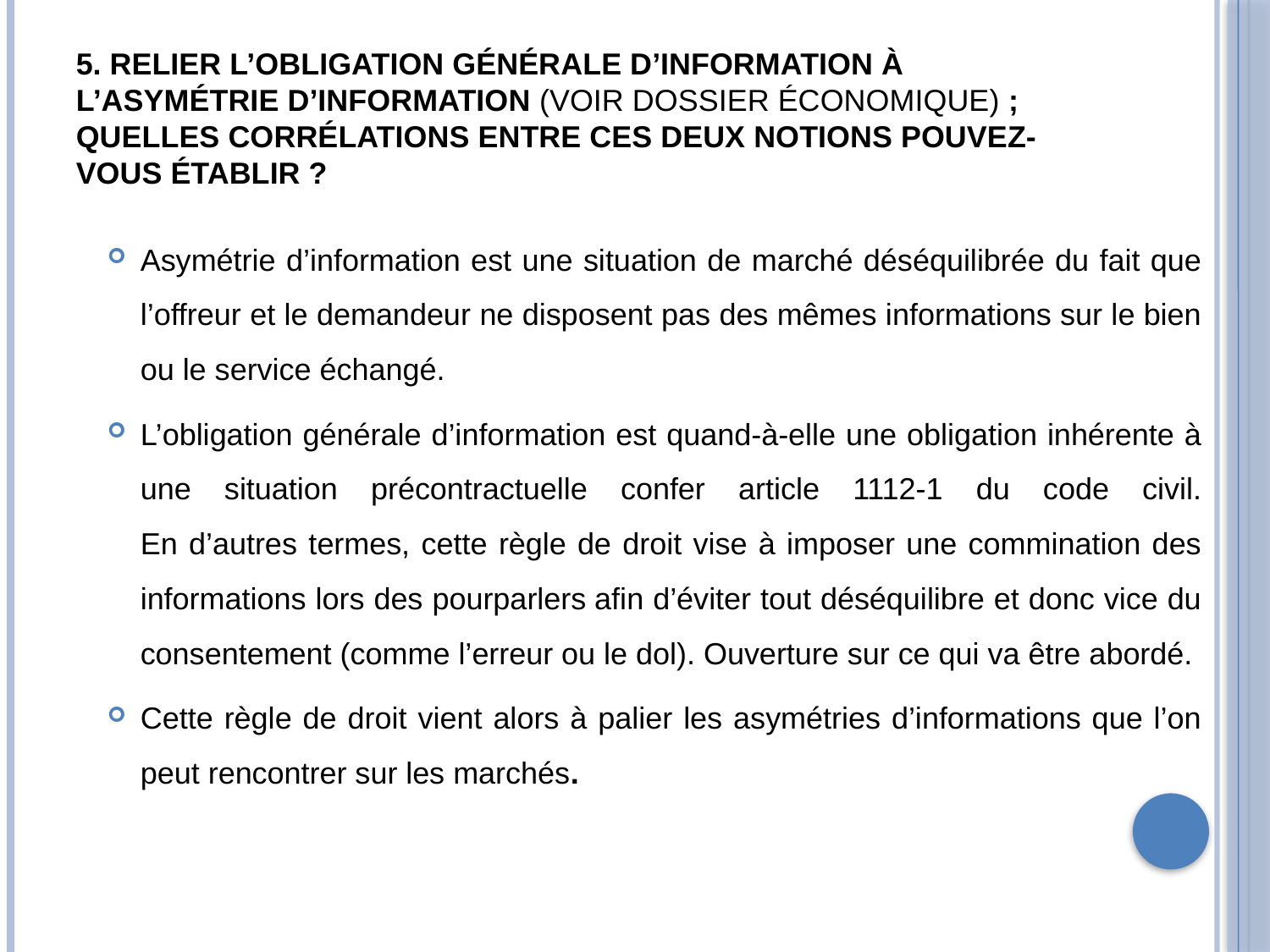

# 5. Relier l’obligation générale d’information à l’asymétrie d’information (voir dossier économique) ; Quelles corrélations entre ces deux notions pouvez-vous établir ?
Asymétrie d’information est une situation de marché déséquilibrée du fait que l’offreur et le demandeur ne disposent pas des mêmes informations sur le bien ou le service échangé.
L’obligation générale d’information est quand-à-elle une obligation inhérente à une situation précontractuelle confer article 1112-1 du code civil.
En d’autres termes, cette règle de droit vise à imposer une commination des informations lors des pourparlers afin d’éviter tout déséquilibre et donc vice du consentement (comme l’erreur ou le dol). Ouverture sur ce qui va être abordé.
Cette règle de droit vient alors à palier les asymétries d’informations que l’on peut rencontrer sur les marchés.